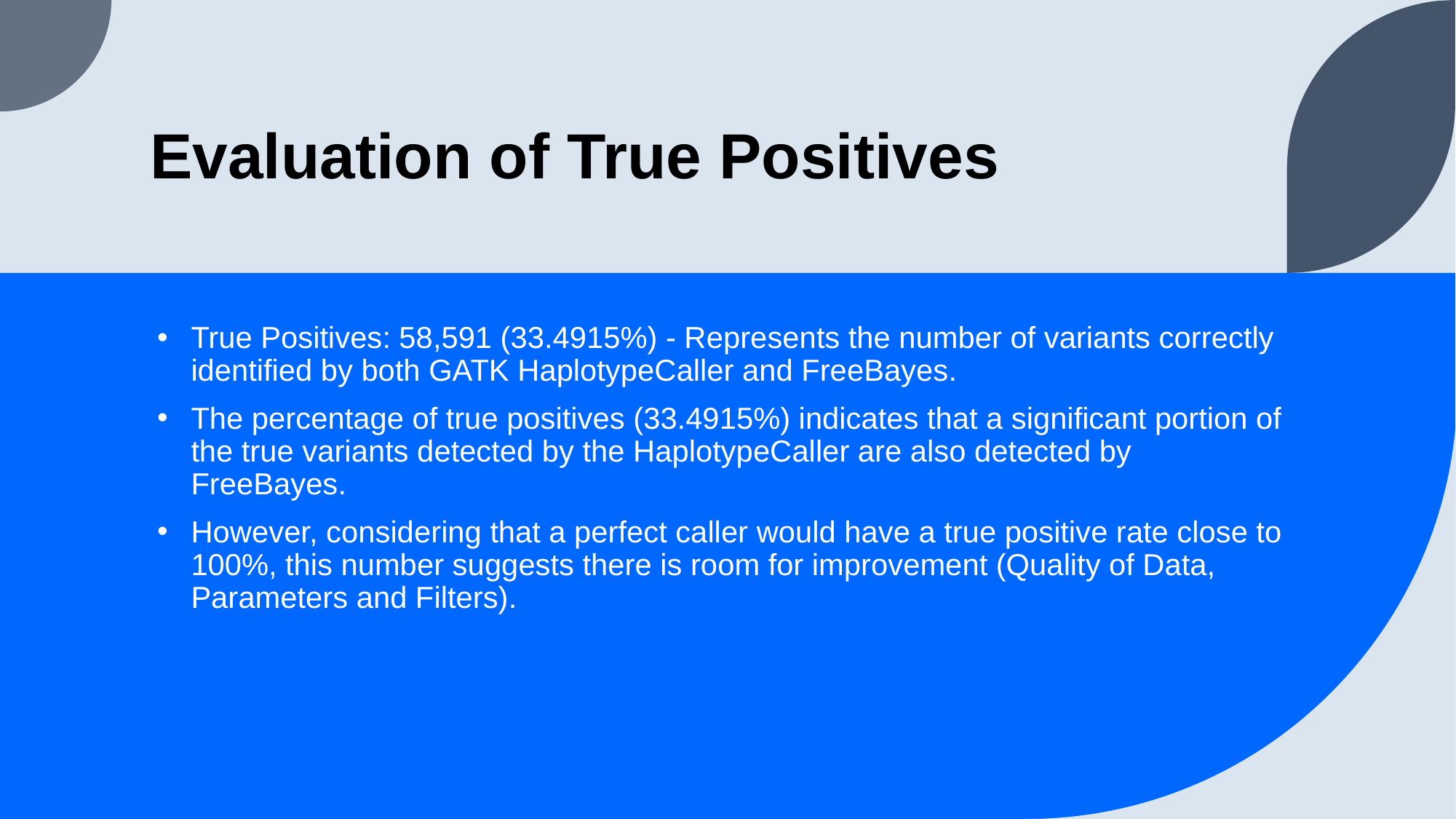

# Evaluation of True Positives
True Positives: 58,591 (33.4915%) - Represents the number of variants correctly identified by both GATK HaplotypeCaller and FreeBayes.
The percentage of true positives (33.4915%) indicates that a significant portion of the true variants detected by the HaplotypeCaller are also detected by FreeBayes.
However, considering that a perfect caller would have a true positive rate close to 100%, this number suggests there is room for improvement (Quality of Data, Parameters and Filters).